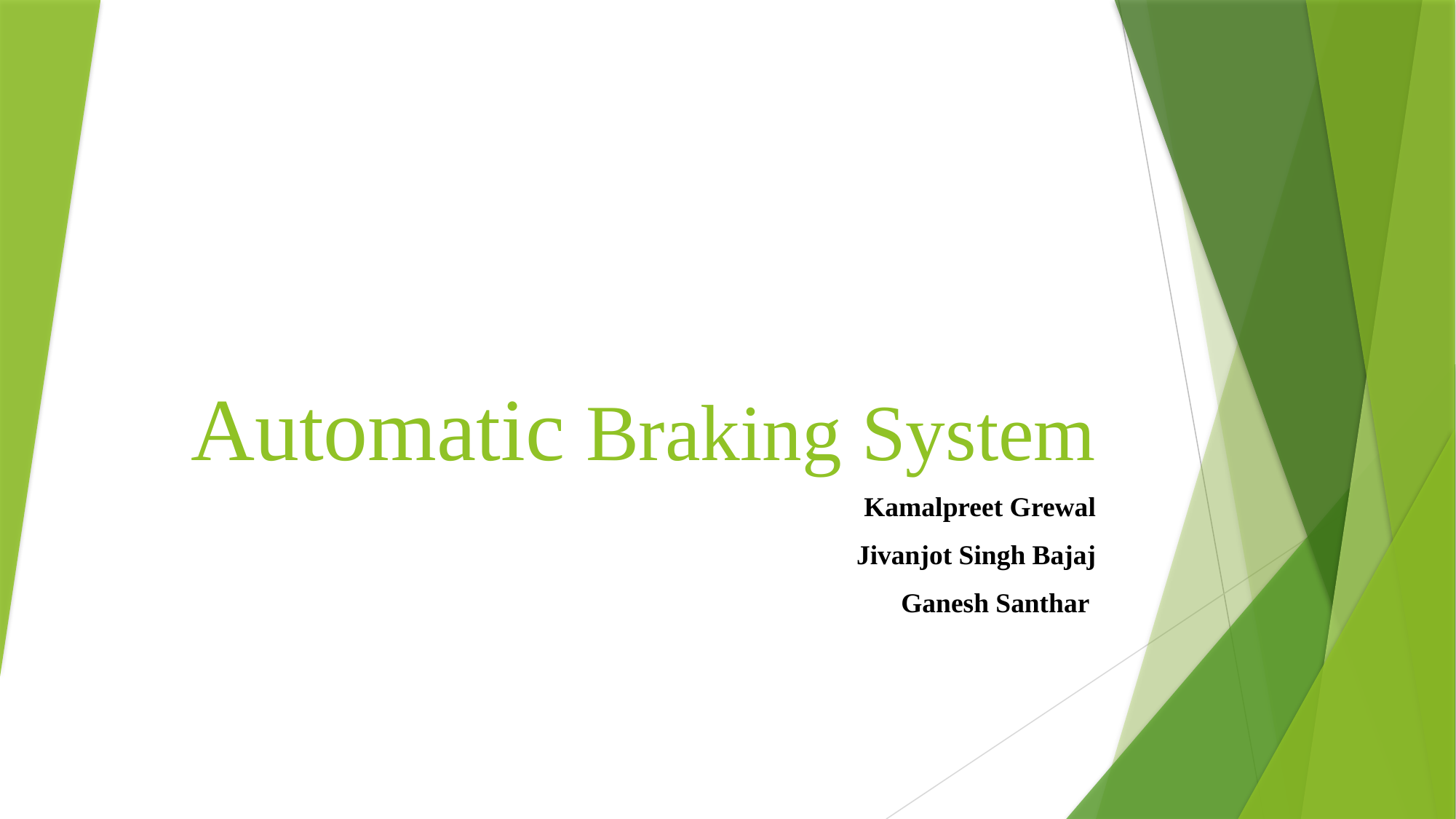

# Automatic Braking System
Kamalpreet Grewal
Jivanjot Singh Bajaj
Ganesh Santhar